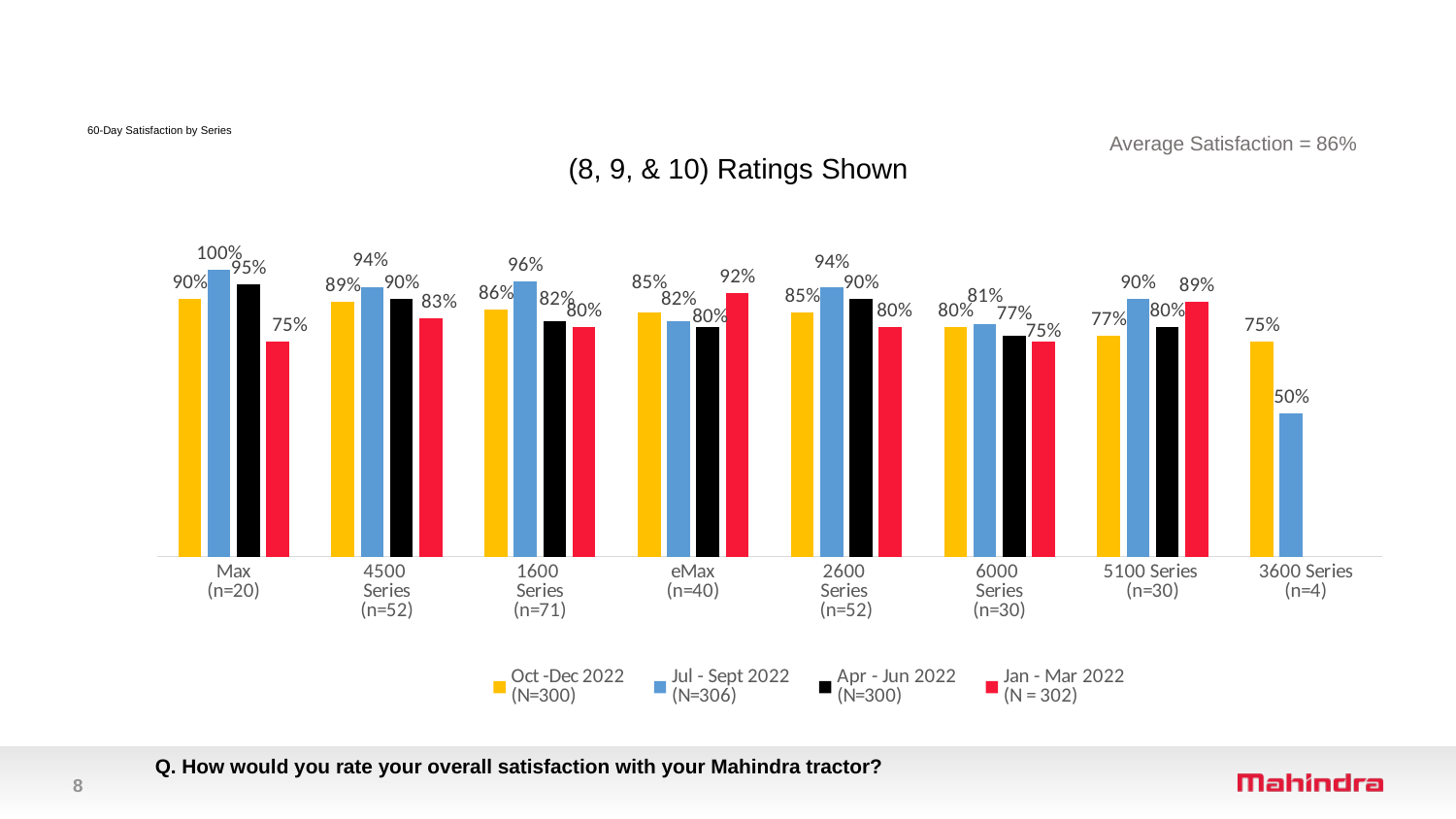

# 60-Day Satisfaction by Series
Average Satisfaction = 86%

### Chart

| Category | Oct -Dec 2022
(N=300) | Jul - Sept 2022
(N=306) | Apr - Jun 2022
(N=300) | Jan - Mar 2022
(N = 302) |
|---|---|---|---|---|
|  | 0.9 | 1.0 | 0.95 | 0.75 |
|  | 0.89 | 0.94 | 0.9 | 0.83 |
|  | 0.86 | 0.96 | 0.82 | 0.8 |
|  | 0.85 | 0.82 | 0.8 | 0.92 |
|  | 0.85 | 0.94 | 0.9 | 0.8 |
|  | 0.8 | 0.81 | 0.77 | 0.75 |
|  | 0.77 | 0.9 | 0.8 | 0.89 |
|  | 0.75 | 0.5 | None | None |
 (8, 9, & 10) Ratings Shown
Q. How would you rate your overall satisfaction with your Mahindra tractor?
8